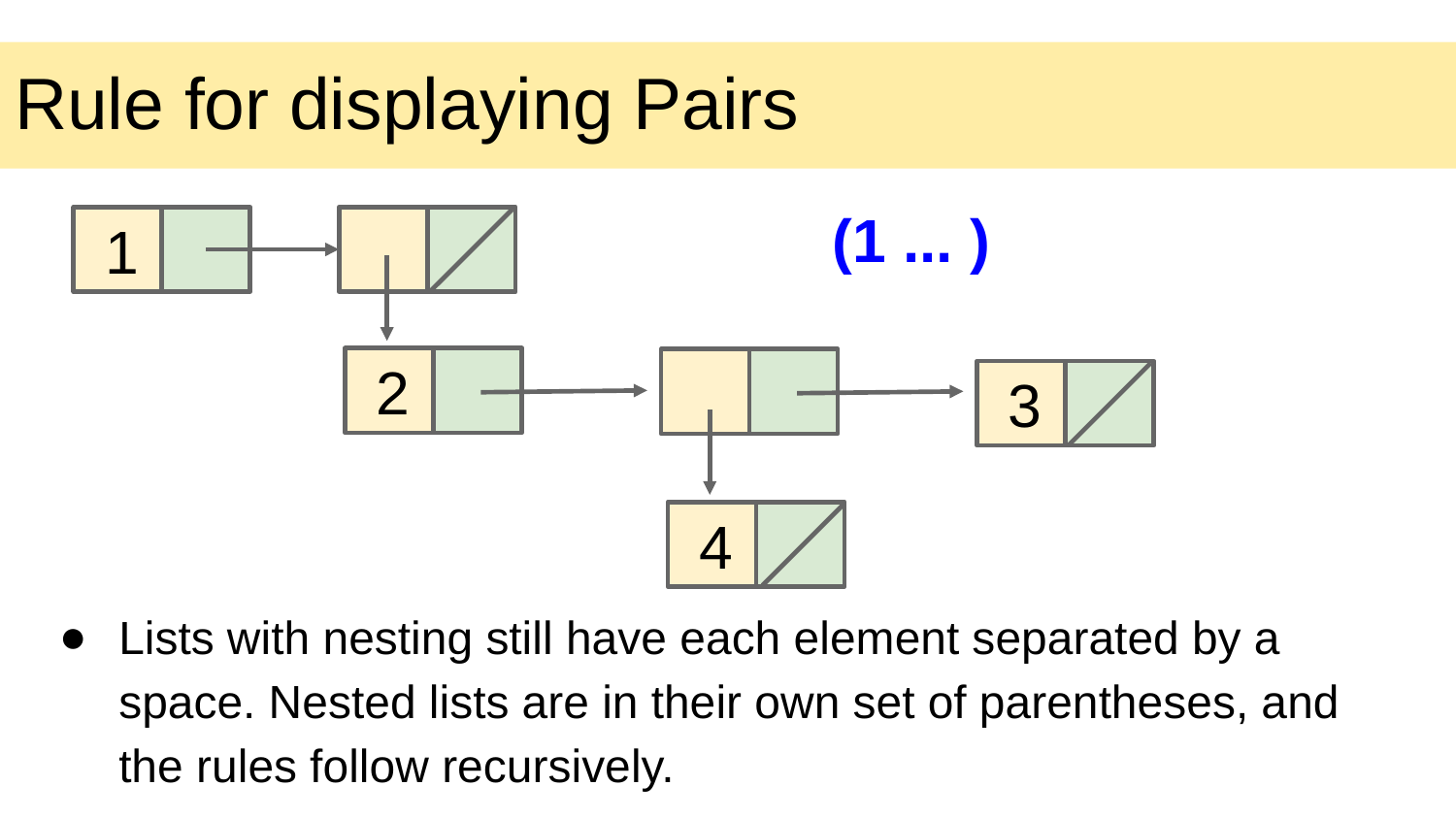

# Rule for displaying Pairs
(1 ... )
 1

 2

 3

 4

Lists with nesting still have each element separated by a space. Nested lists are in their own set of parentheses, and the rules follow recursively.